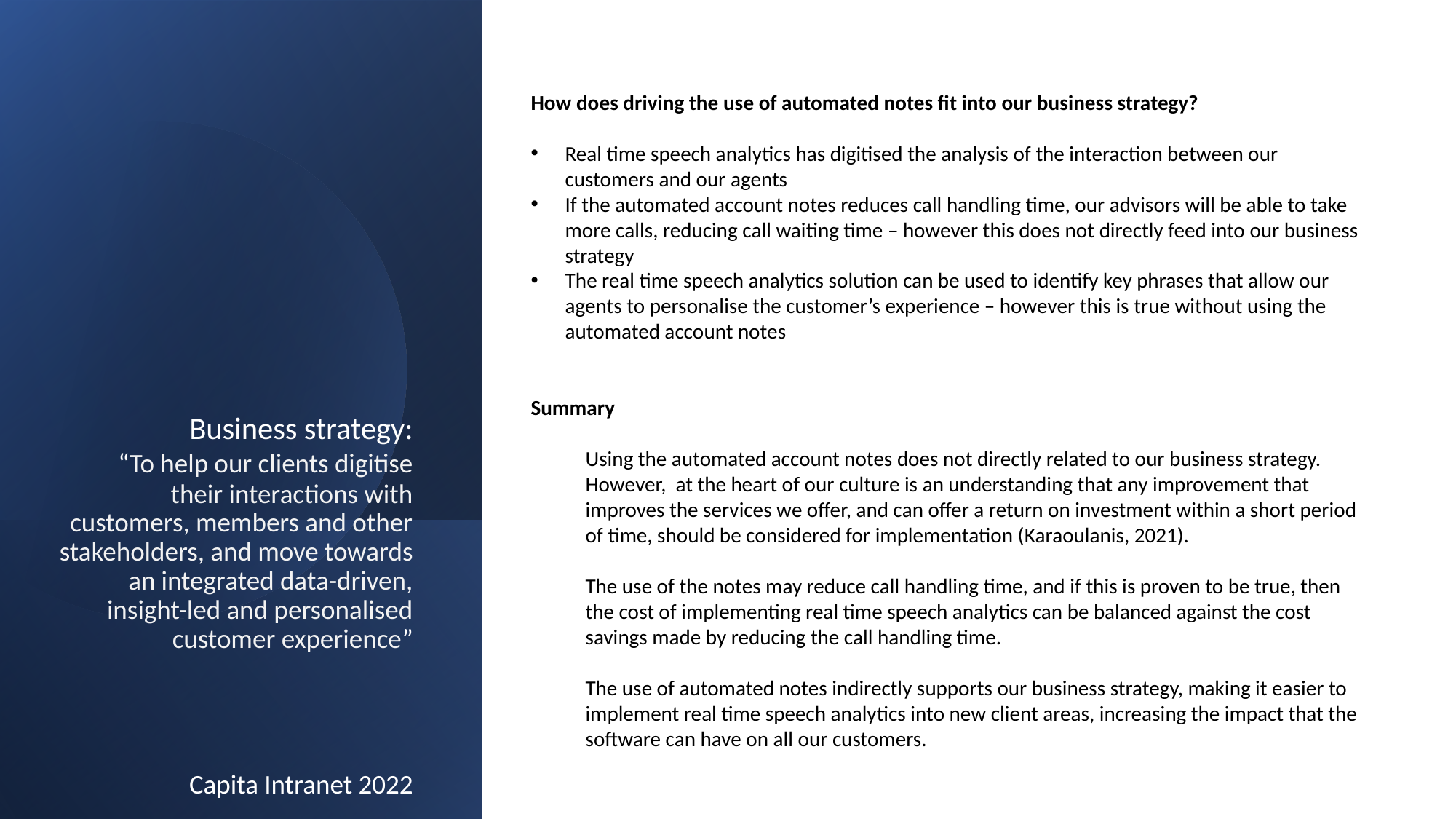

How does driving the use of automated notes fit into our business strategy?

Real time speech analytics has digitised the analysis of the interaction between our customers and our agents
If the automated account notes reduces call handling time, our advisors will be able to take more calls, reducing call waiting time – however this does not directly feed into our business strategy
The real time speech analytics solution can be used to identify key phrases that allow our agents to personalise the customer’s experience – however this is true without using the automated account notes

Summary

Using the automated account notes does not directly related to our business strategy.  However,  at the heart of our culture is an understanding that any improvement that improves the services we offer, and can offer a return on investment within a short period of time, should be considered for implementation (Karaoulanis, 2021).

The use of the notes may reduce call handling time, and if this is proven to be true, then the cost of implementing real time speech analytics can be balanced against the cost savings made by reducing the call handling time.

The use of automated notes indirectly supports our business strategy, making it easier to implement real time speech analytics into new client areas, increasing the impact that the software can have on all our customers.

# Business strategy: “To help our clients digitise their interactions with customers, members and other stakeholders, and move towards an integrated data-driven, insight-led and personalised customer experience” Capita Intranet 2022